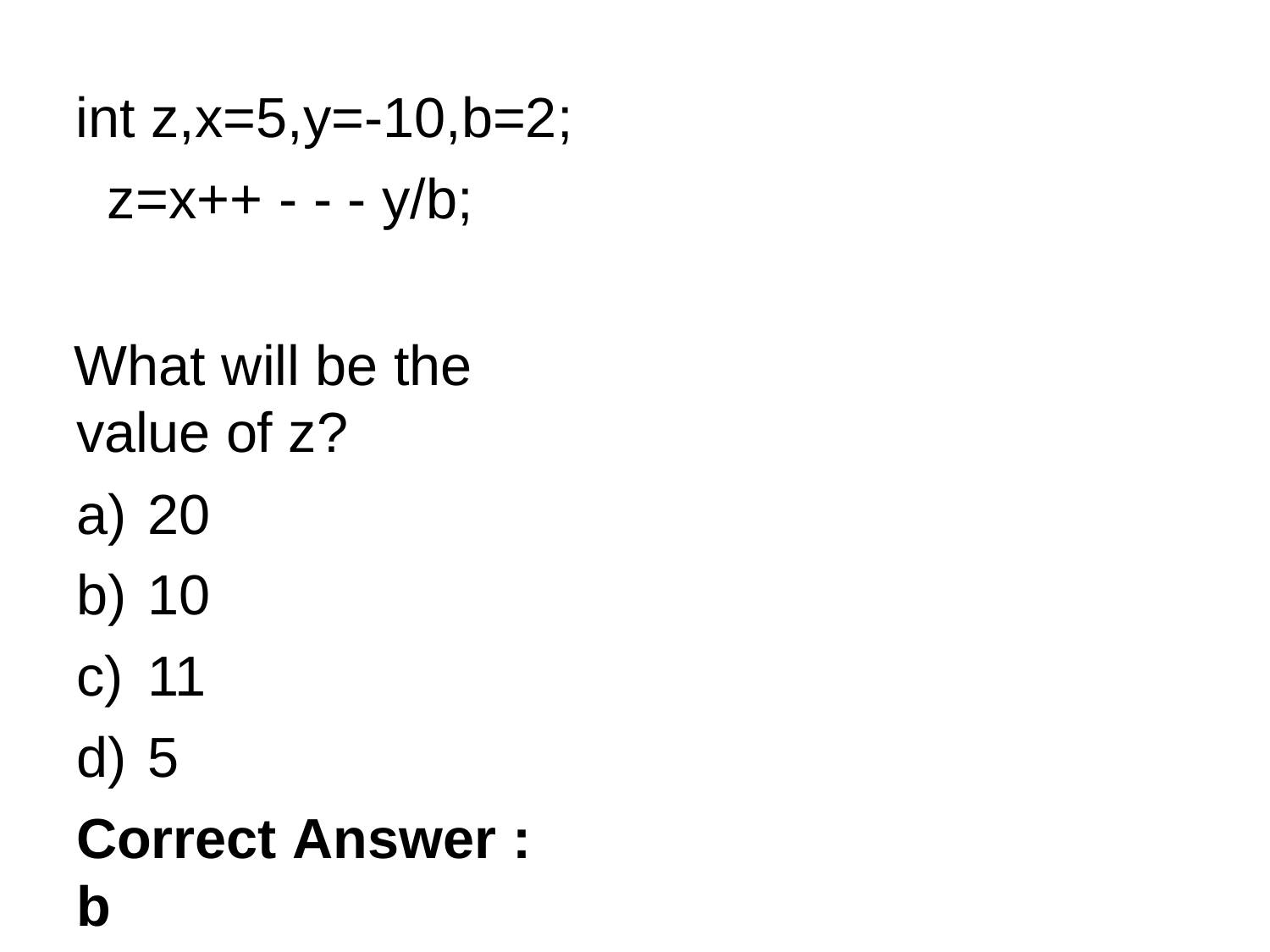

int z,x=5,y=-10,b=2;  z=x++ - - - y/b;

What will be the value of z?
20
10
11
5
Correct Answer : b